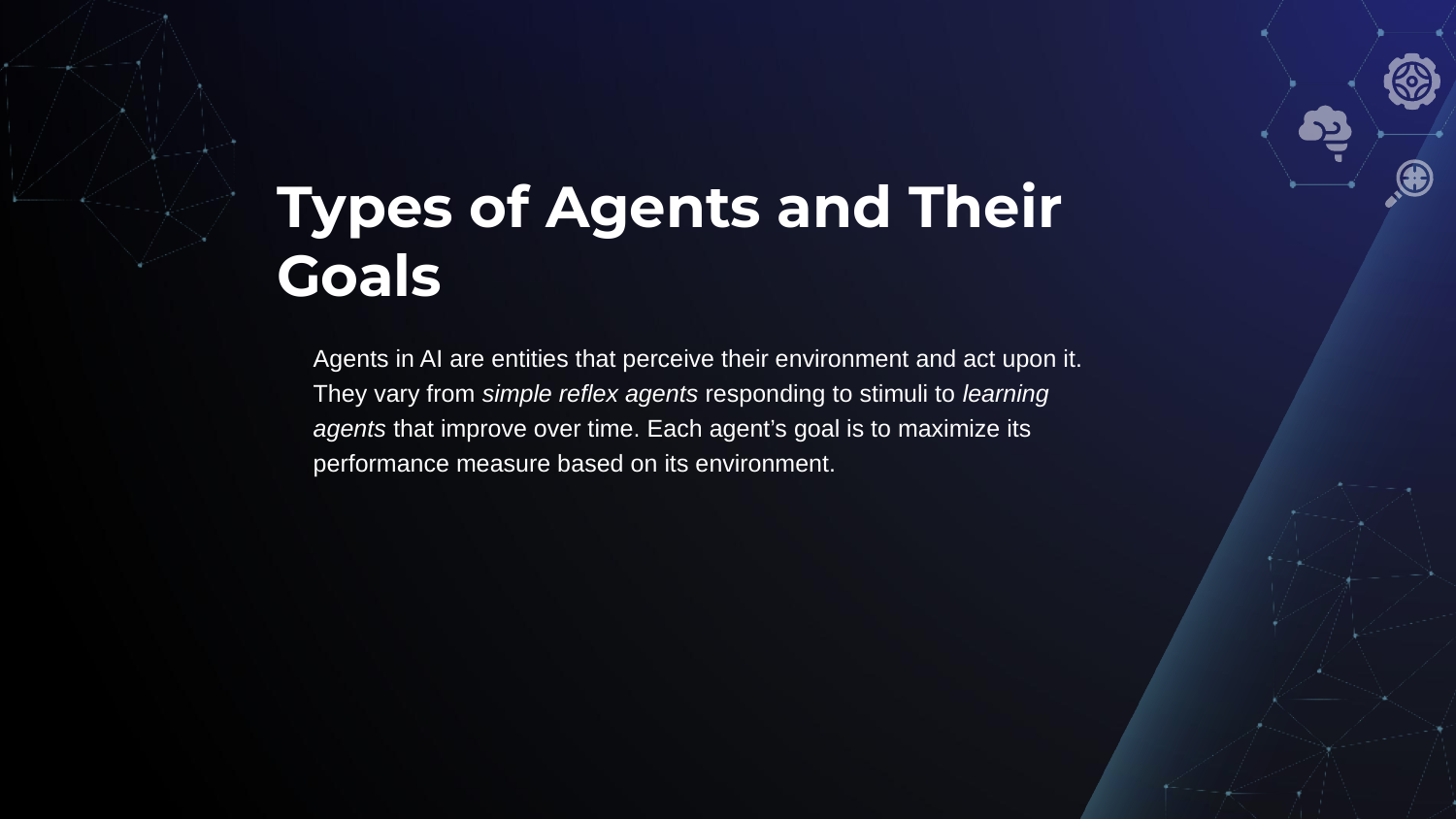

# Types of Agents and Their Goals
Agents in AI are entities that perceive their environment and act upon it. They vary from simple reflex agents responding to stimuli to learning agents that improve over time. Each agent’s goal is to maximize its performance measure based on its environment.